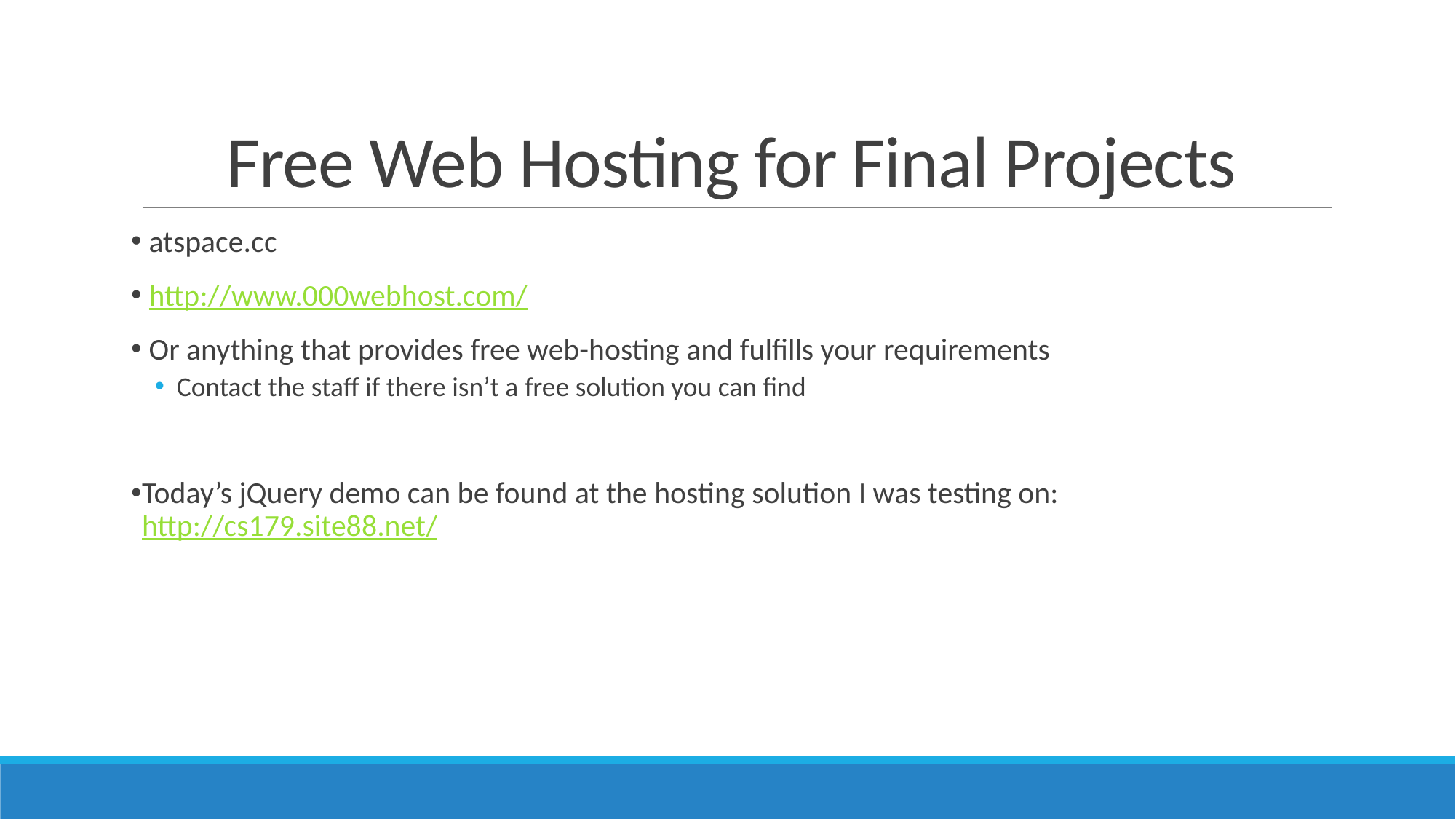

# Free Web Hosting for Final Projects
 atspace.cc
 http://www.000webhost.com/
 Or anything that provides free web-hosting and fulfills your requirements
Contact the staff if there isn’t a free solution you can find

Today’s jQuery demo can be found at the hosting solution I was testing on: http://cs179.site88.net/